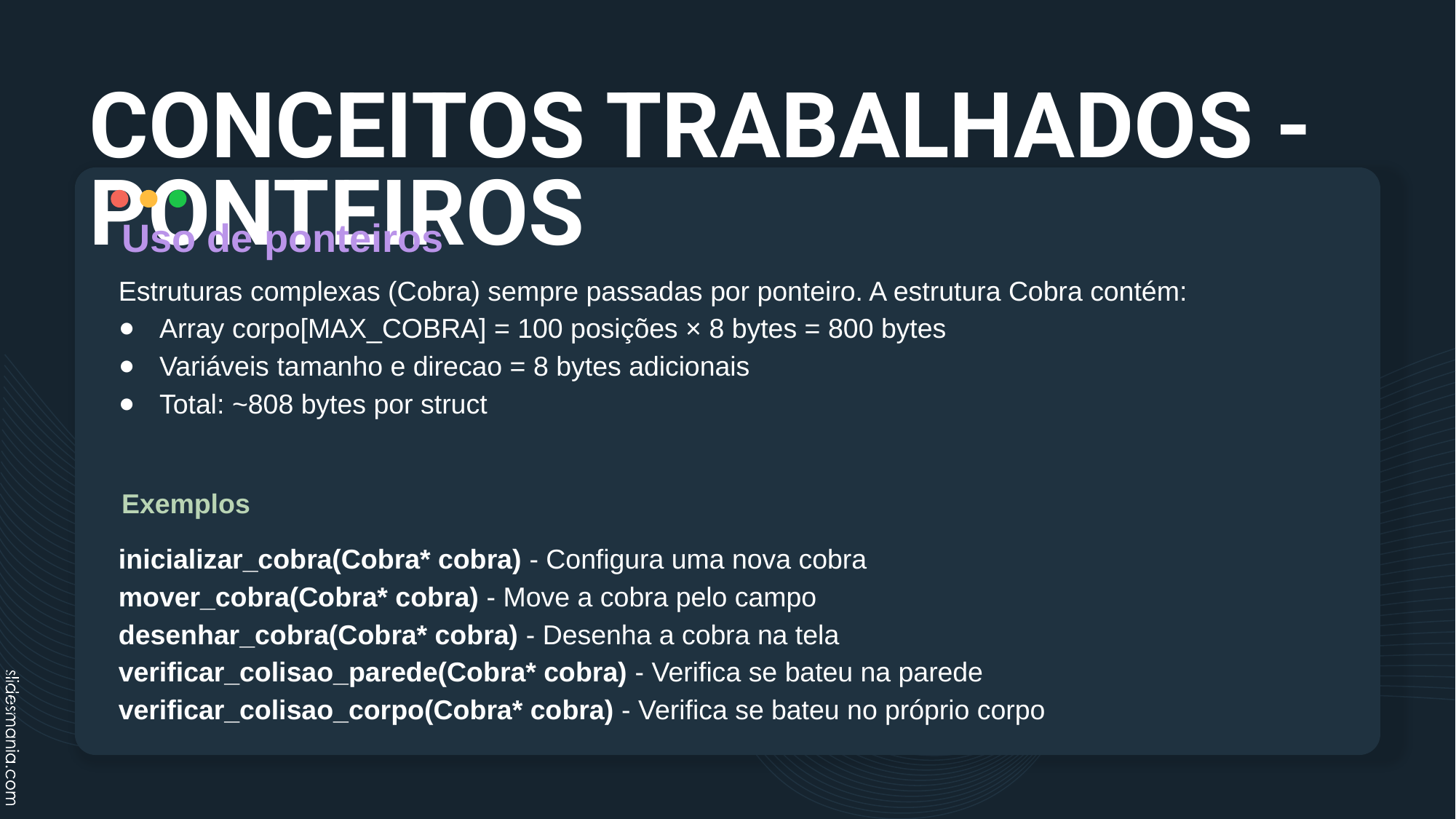

CONCEITOS TRABALHADOS - PONTEIROS

Uso de ponteiros
Estruturas complexas (Cobra) sempre passadas por ponteiro. A estrutura Cobra contém:
Array corpo[MAX_COBRA] = 100 posições × 8 bytes = 800 bytes
Variáveis tamanho e direcao = 8 bytes adicionais
Total: ~808 bytes por struct
Exemplos
inicializar_cobra(Cobra* cobra) - Configura uma nova cobra
mover_cobra(Cobra* cobra) - Move a cobra pelo campo
desenhar_cobra(Cobra* cobra) - Desenha a cobra na tela
verificar_colisao_parede(Cobra* cobra) - Verifica se bateu na parede
verificar_colisao_corpo(Cobra* cobra) - Verifica se bateu no próprio corpo